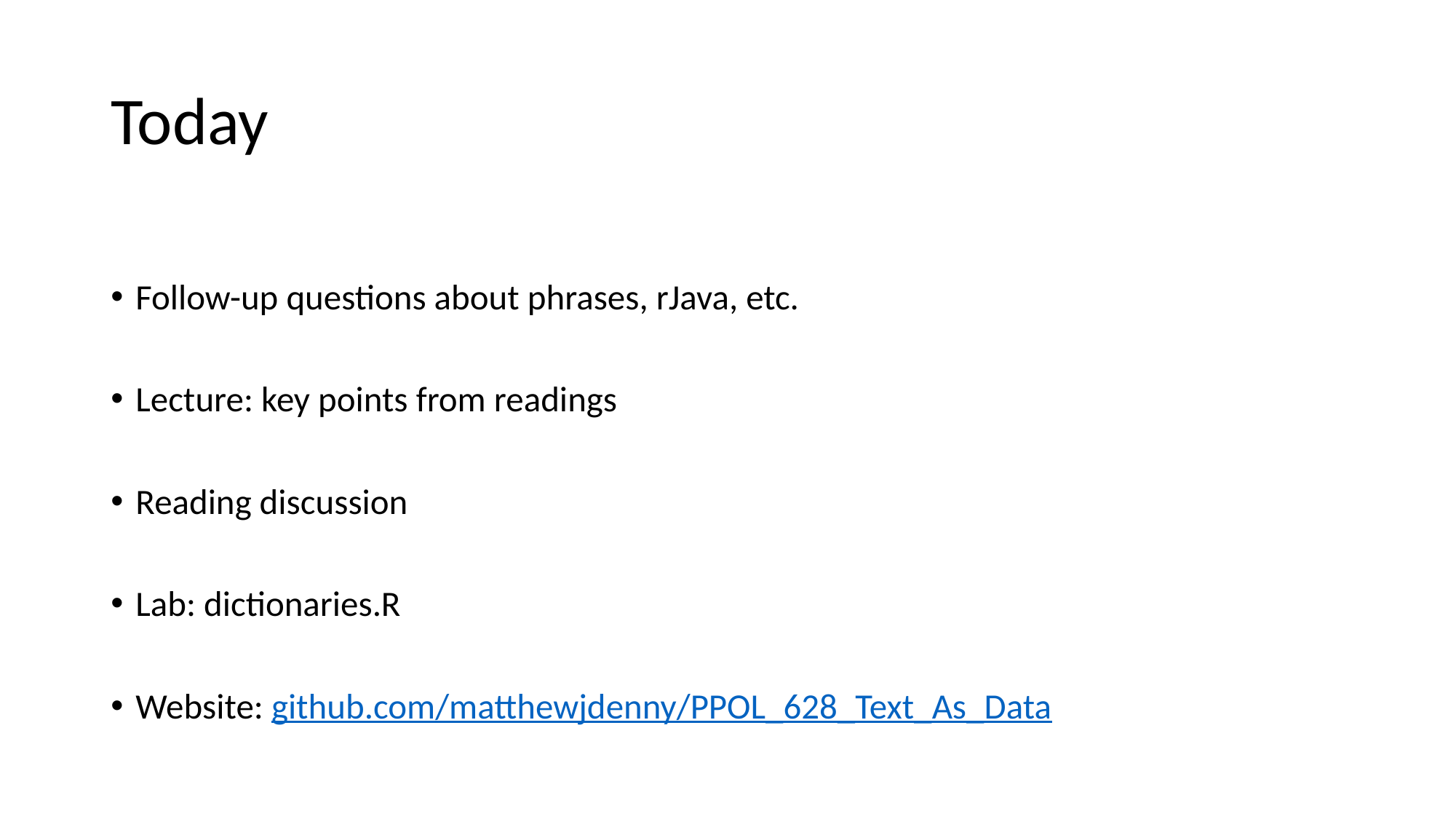

# Today

Follow-up questions about phrases, rJava, etc.

Lecture: key points from readings

Reading discussion

Lab: dictionaries.R

Website: github.com/matthewjdenny/PPOL_628_Text_As_Data